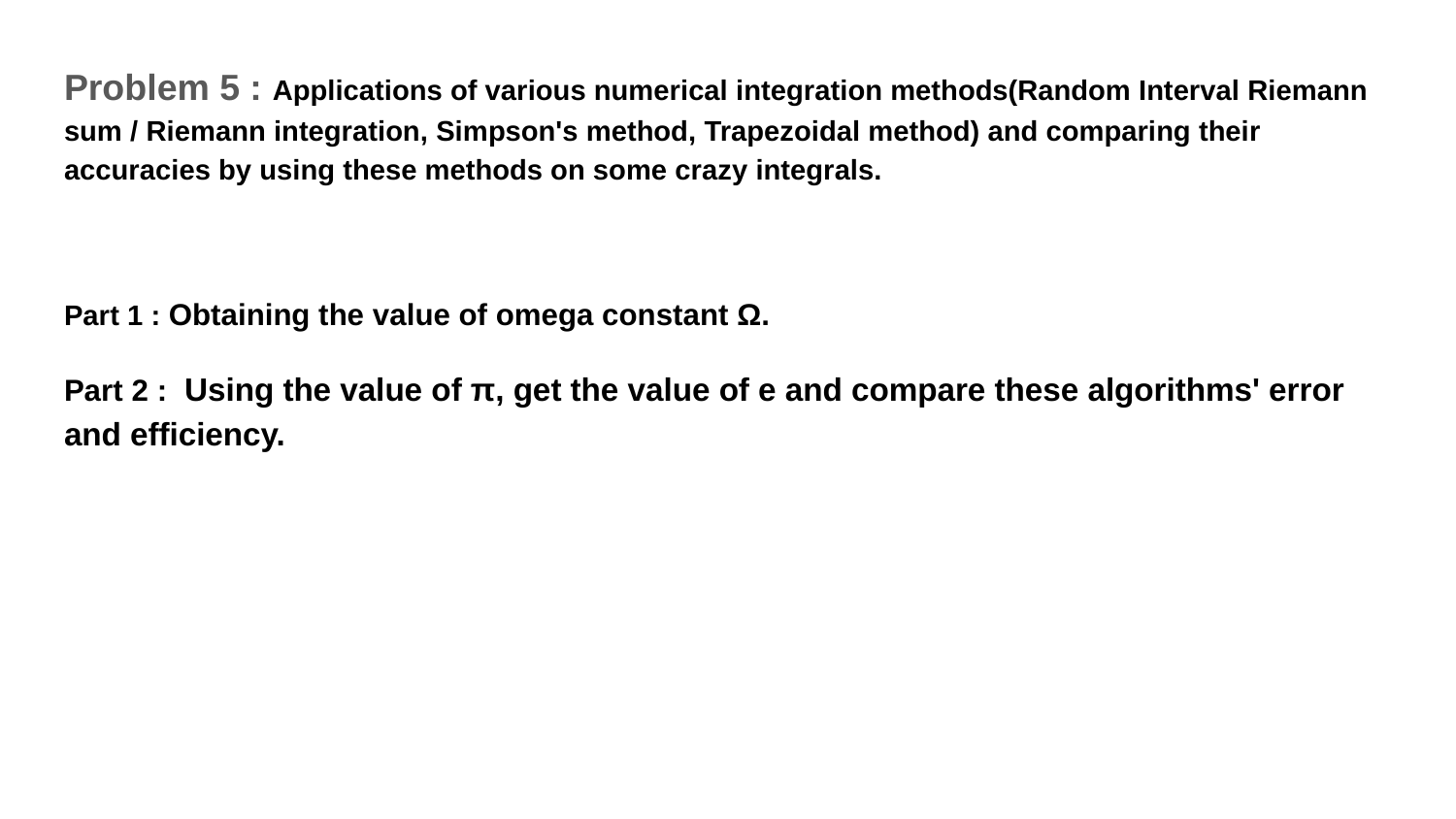

Problem 5 : Applications of various numerical integration methods(Random Interval Riemann sum / Riemann integration, Simpson's method, Trapezoidal method) and comparing their accuracies by using these methods on some crazy integrals.

Part 1 : Obtaining the value of omega constant Ω.
Part 2 :  Using the value of π, get the value of e and compare these algorithms' error and efficiency.